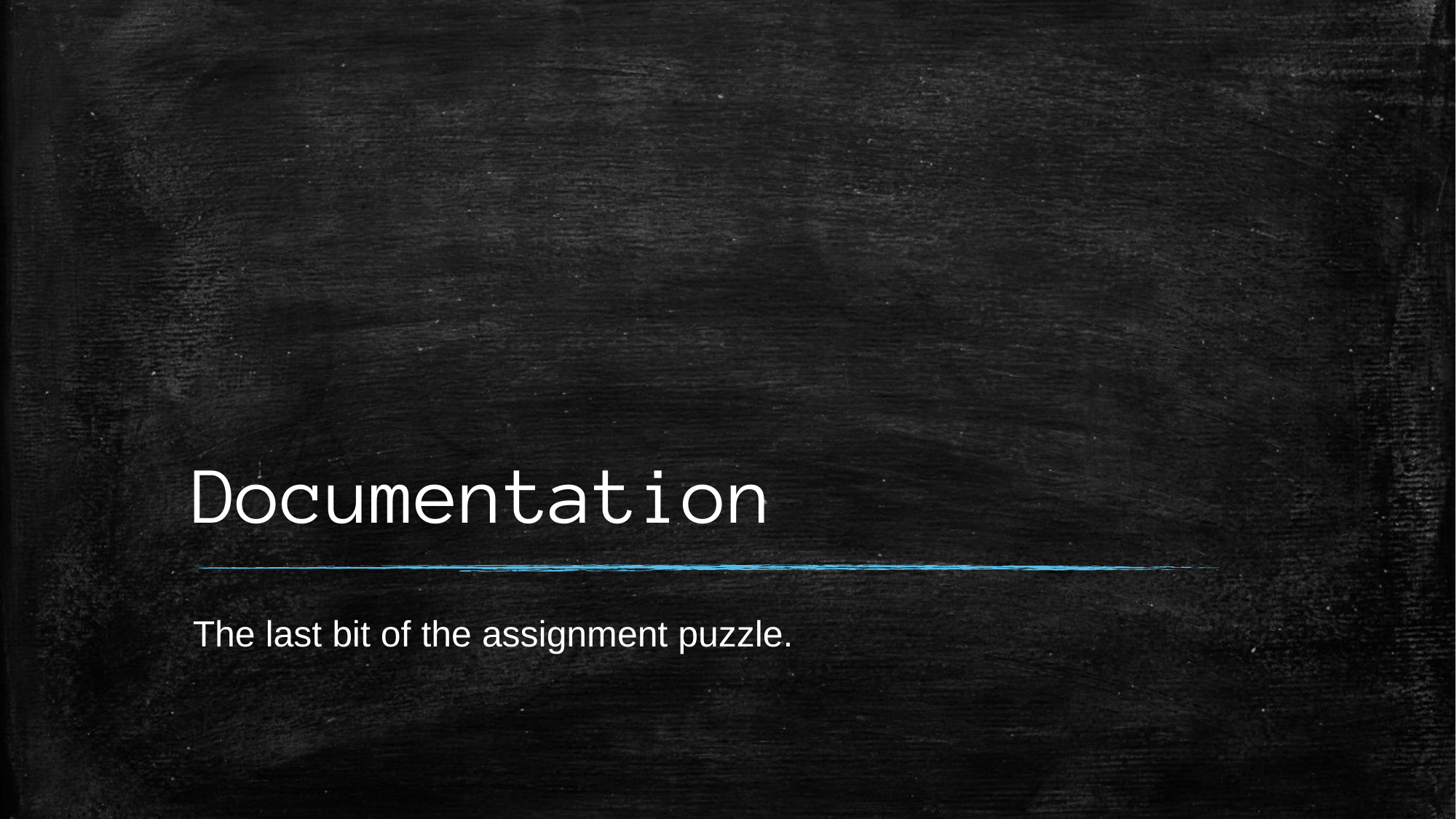

# Documentation
The last bit of the assignment puzzle.